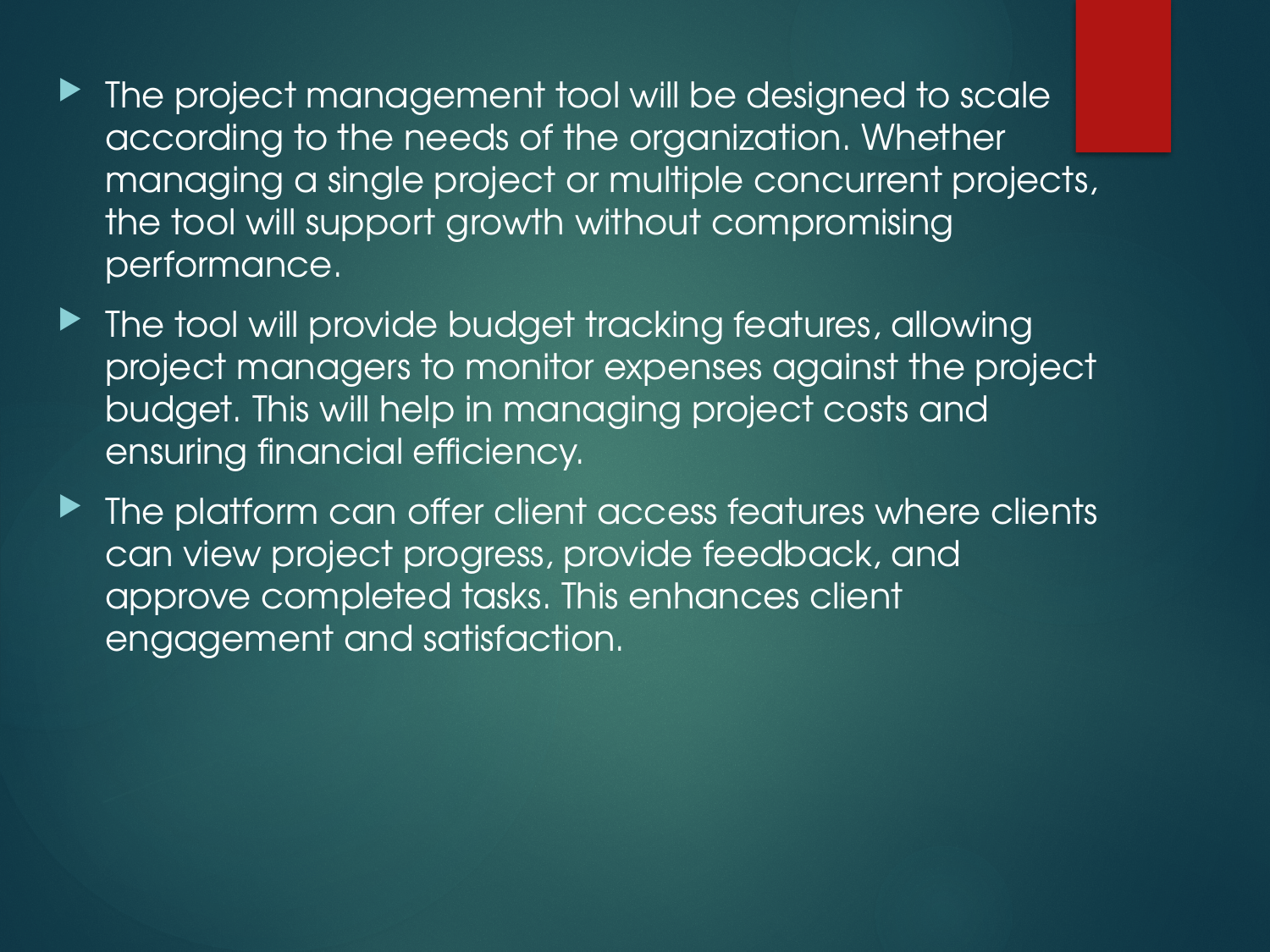

The project management tool will be designed to scale according to the needs of the organization. Whether managing a single project or multiple concurrent projects, the tool will support growth without compromising performance.
The tool will provide budget tracking features, allowing project managers to monitor expenses against the project budget. This will help in managing project costs and ensuring financial efficiency.
The platform can offer client access features where clients can view project progress, provide feedback, and approve completed tasks. This enhances client engagement and satisfaction.